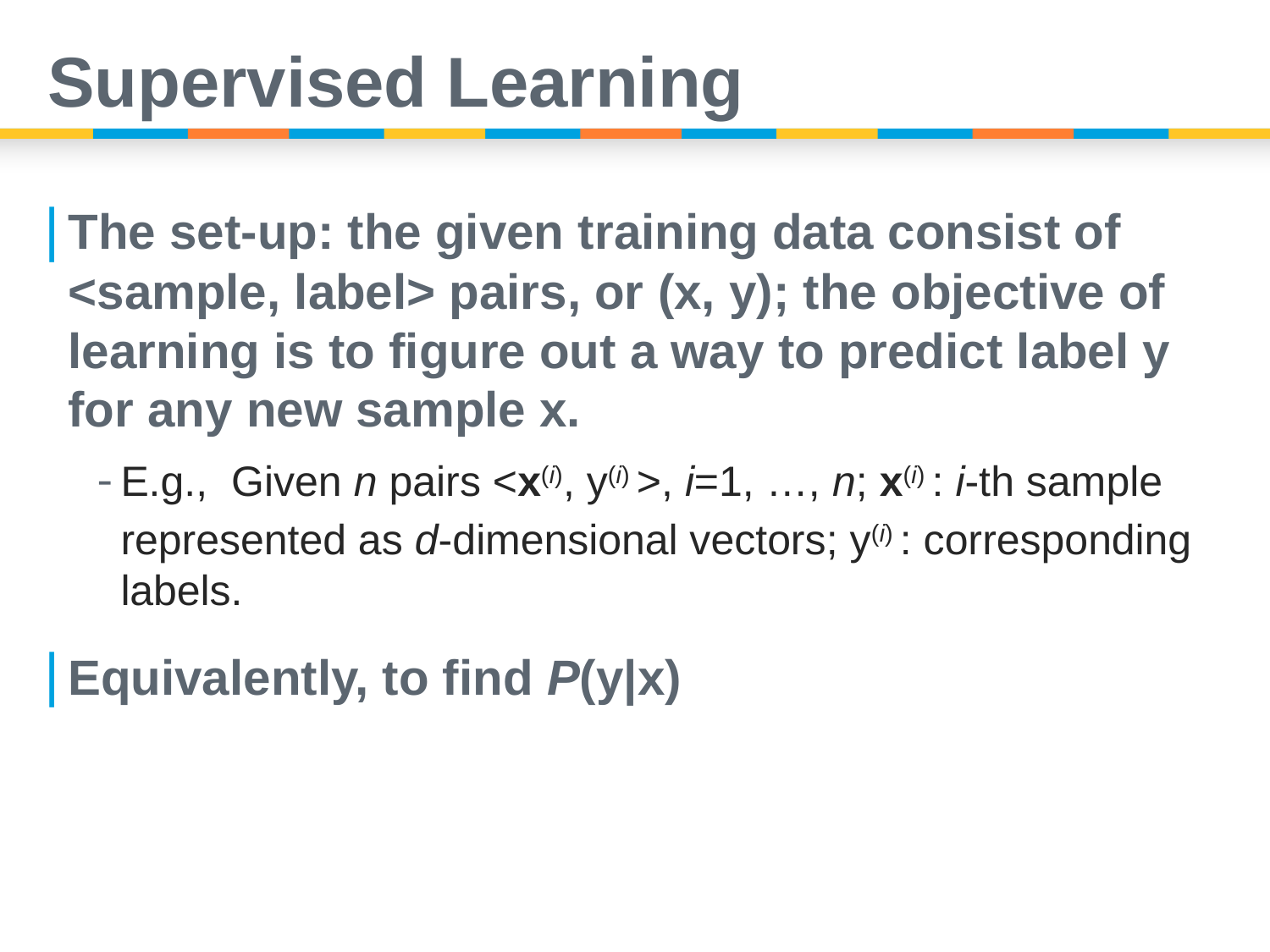

# Supervised Learning
The set-up: the given training data consist of <sample, label> pairs, or (x, y); the objective of learning is to figure out a way to predict label y for any new sample x.
E.g.,  Given n pairs <x(i), y(i) >, i=1, …, n; x(i) : i-th sample represented as d-dimensional vectors; y(i) : corresponding labels.
Equivalently, to find P(y|x)